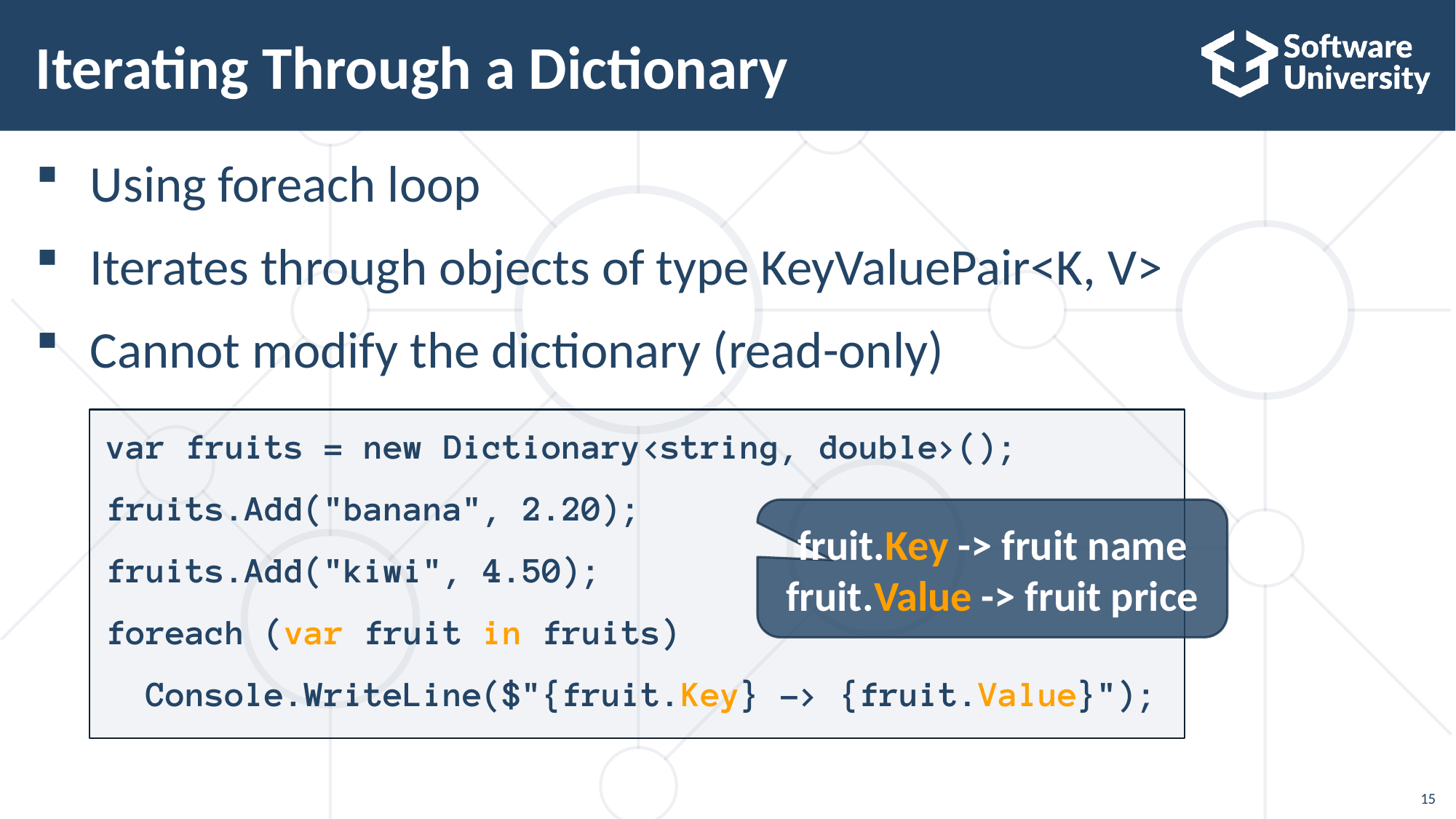

# Iterating Through a Dictionary
Using foreach loop
Iterates through objects of type KeyValuePair<K, V>
Cannot modify the dictionary (read-only)
var fruits = new Dictionary<string, double>();
fruits.Add("banana", 2.20);
fruits.Add("kiwi", 4.50);
foreach (var fruit in fruits)
  Console.WriteLine($"{fruit.Key} -> {fruit.Value}");
fruit.Key -> fruit name
fruit.Value -> fruit price
15